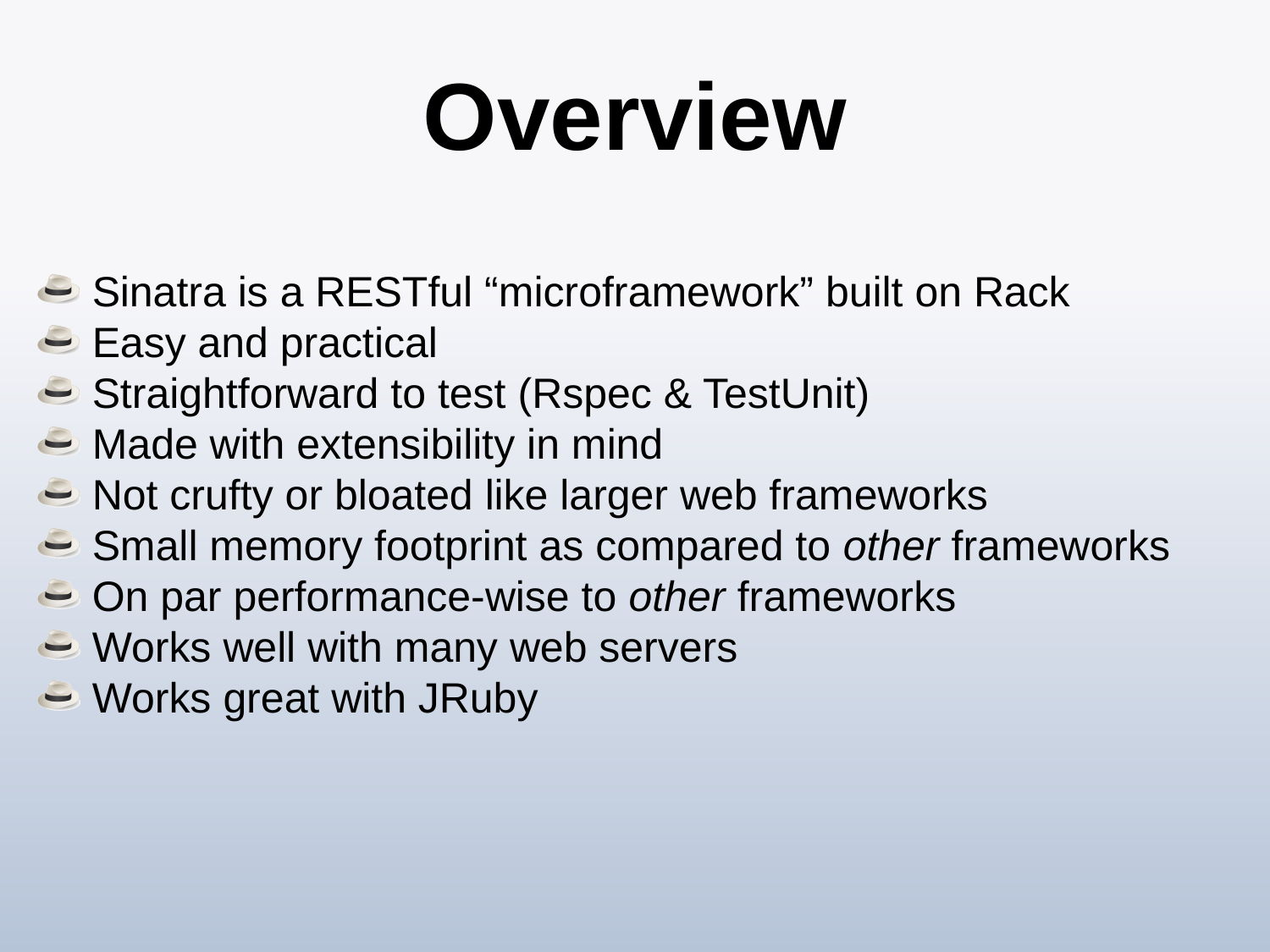

# Overview

 Sinatra is a RESTful “microframework” built on Rack
 Easy and practical
 Straightforward to test (Rspec & TestUnit)
 Made with extensibility in mind
 Not crufty or bloated like larger web frameworks
 Small memory footprint as compared to other frameworks
 On par performance-wise to other frameworks
 Works well with many web servers
 Works great with JRuby